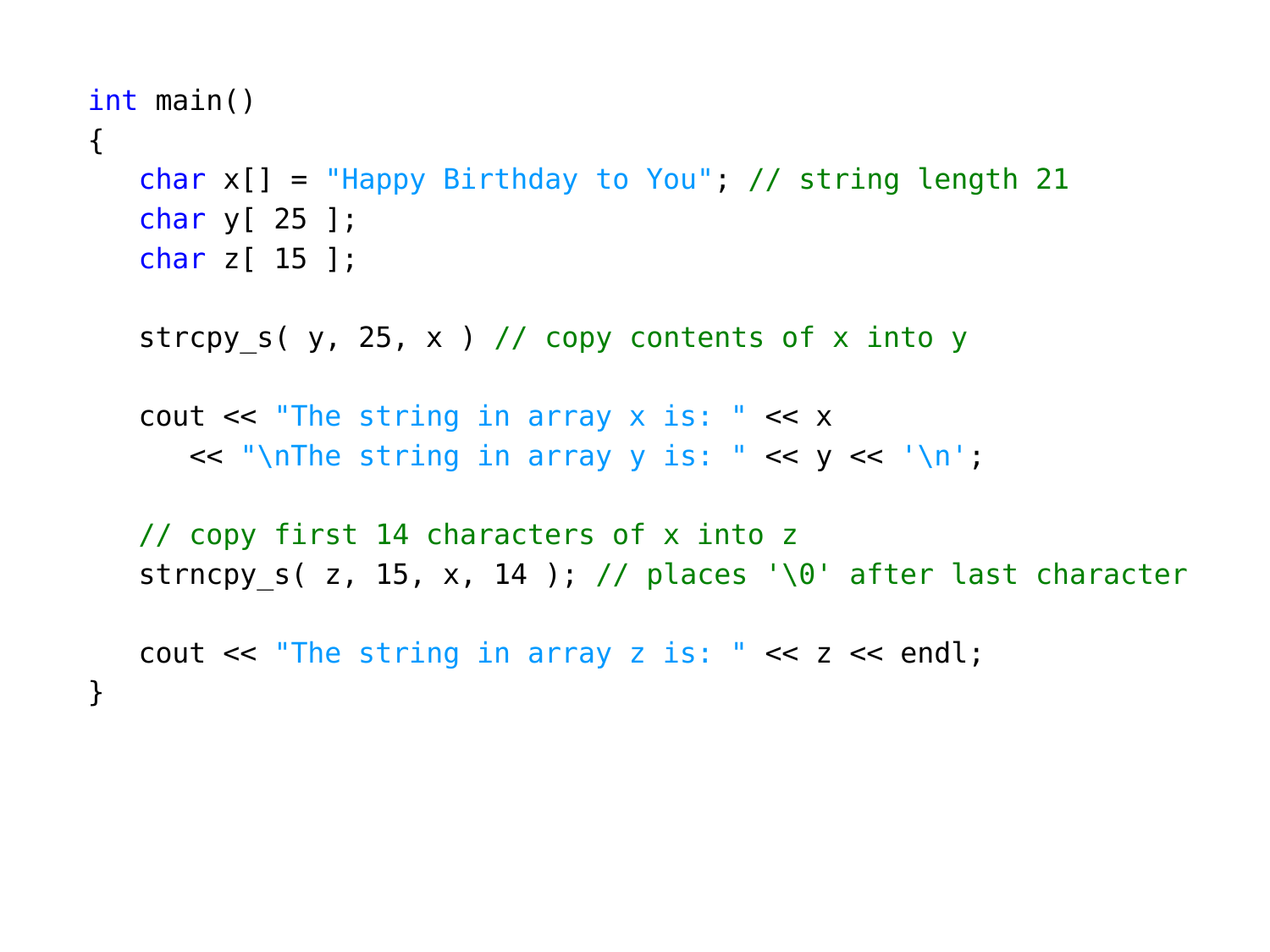

int main()
{
   char x[] = "Happy Birthday to You"; // string length 21
   char y[ 25 ];
   char z[ 15 ];

   strcpy_s( y, 25, x ) // copy contents of x into y

   cout << "The string in array x is: " << x
      << "\nThe string in array y is: " << y << '\n';

   // copy first 14 characters of x into z
   strncpy_s( z, 15, x, 14 ); // places '\0' after last character

   cout << "The string in array z is: " << z << endl;
}